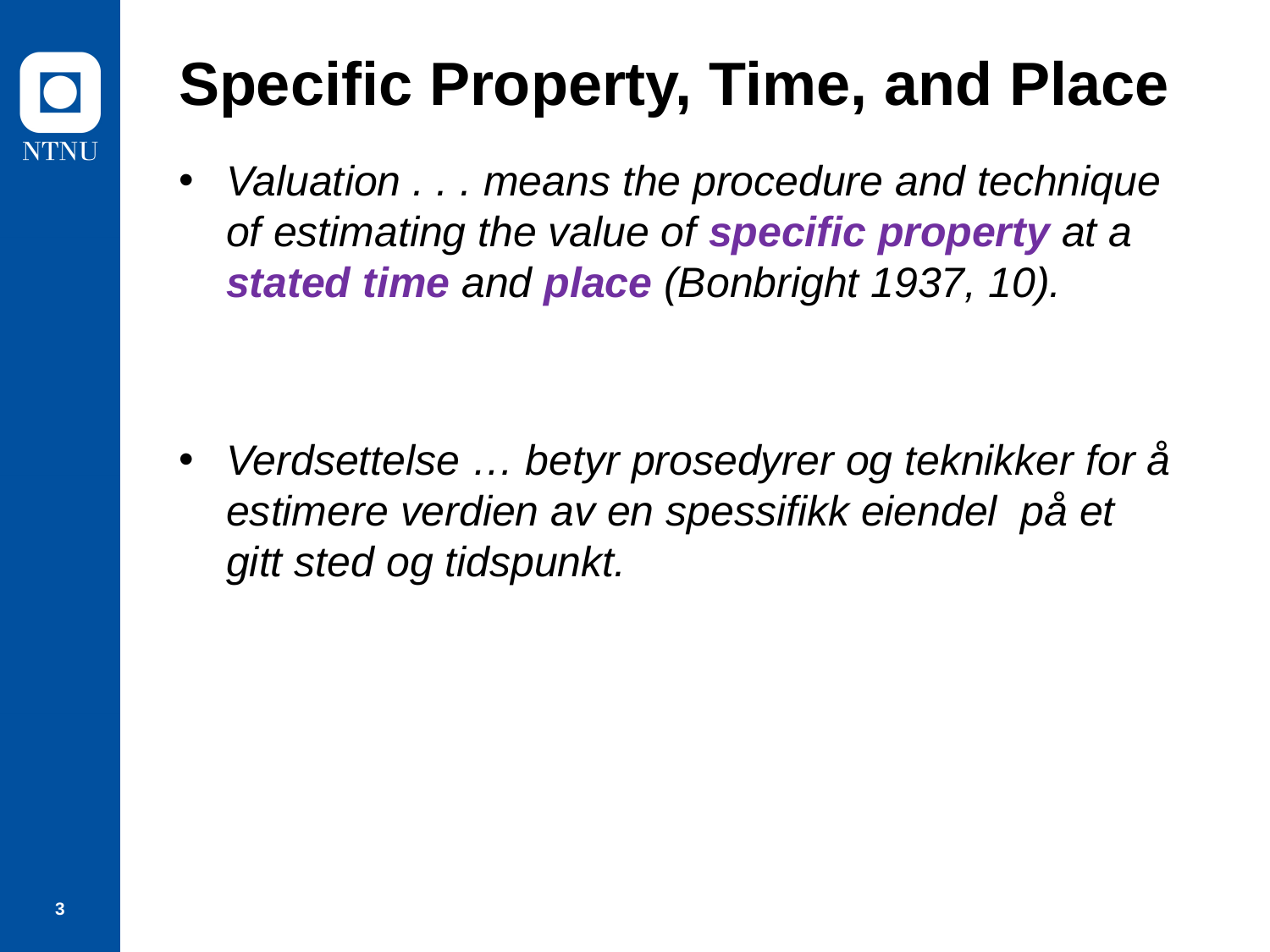

# Specific Property, Time, and Place
Valuation . . . means the procedure and technique of estimating the value of specific property at a stated time and place (Bonbright 1937, 10).

Verdsettelse … betyr prosedyrer og teknikker for å estimere verdien av en spessifikk eiendel  på et gitt sted og tidspunkt.